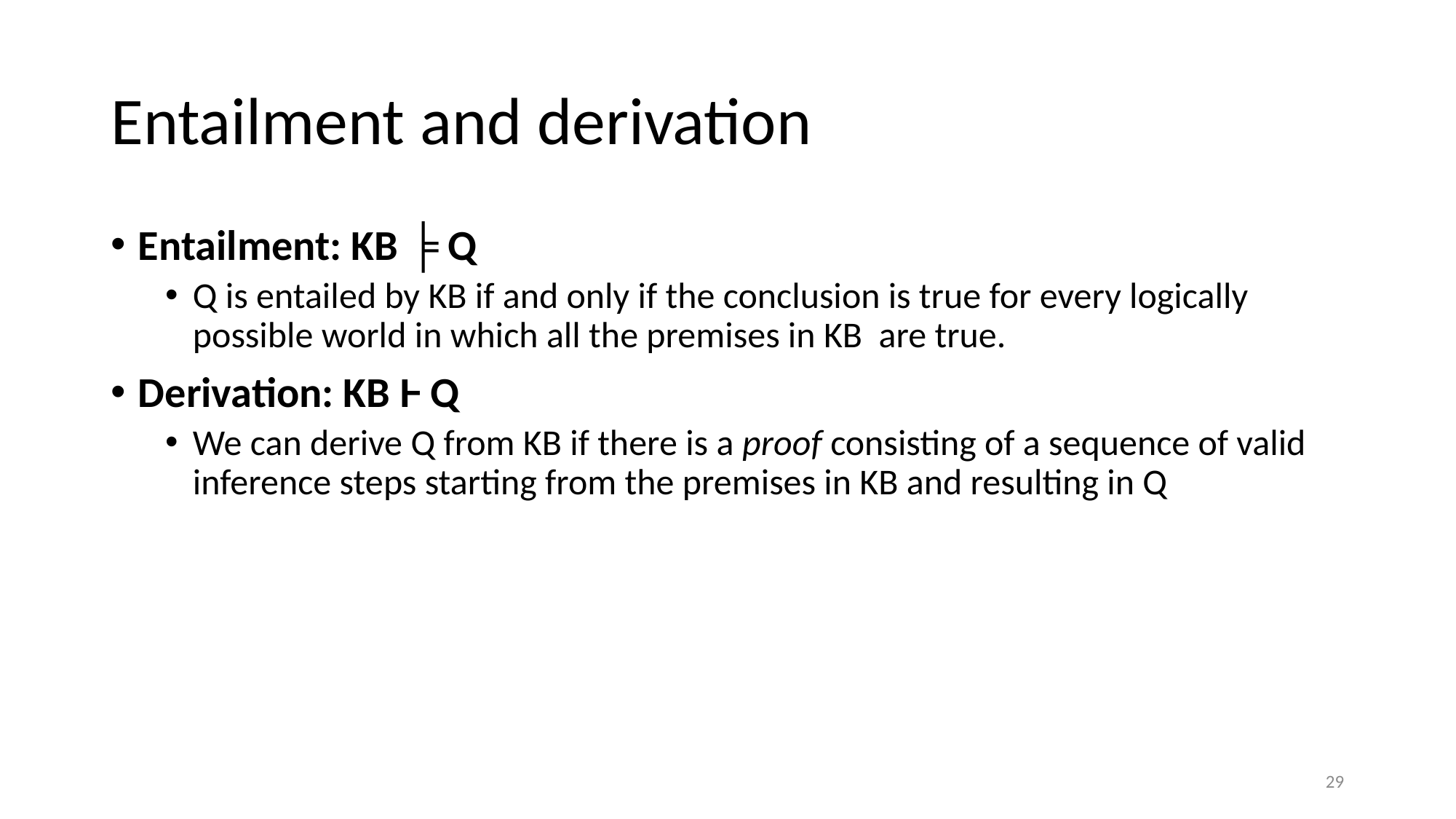

# Entailment and derivation
Entailment: KB ╞ Q
Q is entailed by KB if and only if the conclusion is true for every logically possible world in which all the premises in KB  are true.
Derivation: KB Ⱶ Q
We can derive Q from KB if there is a proof consisting of a sequence of valid inference steps starting from the premises in KB and resulting in Q
29